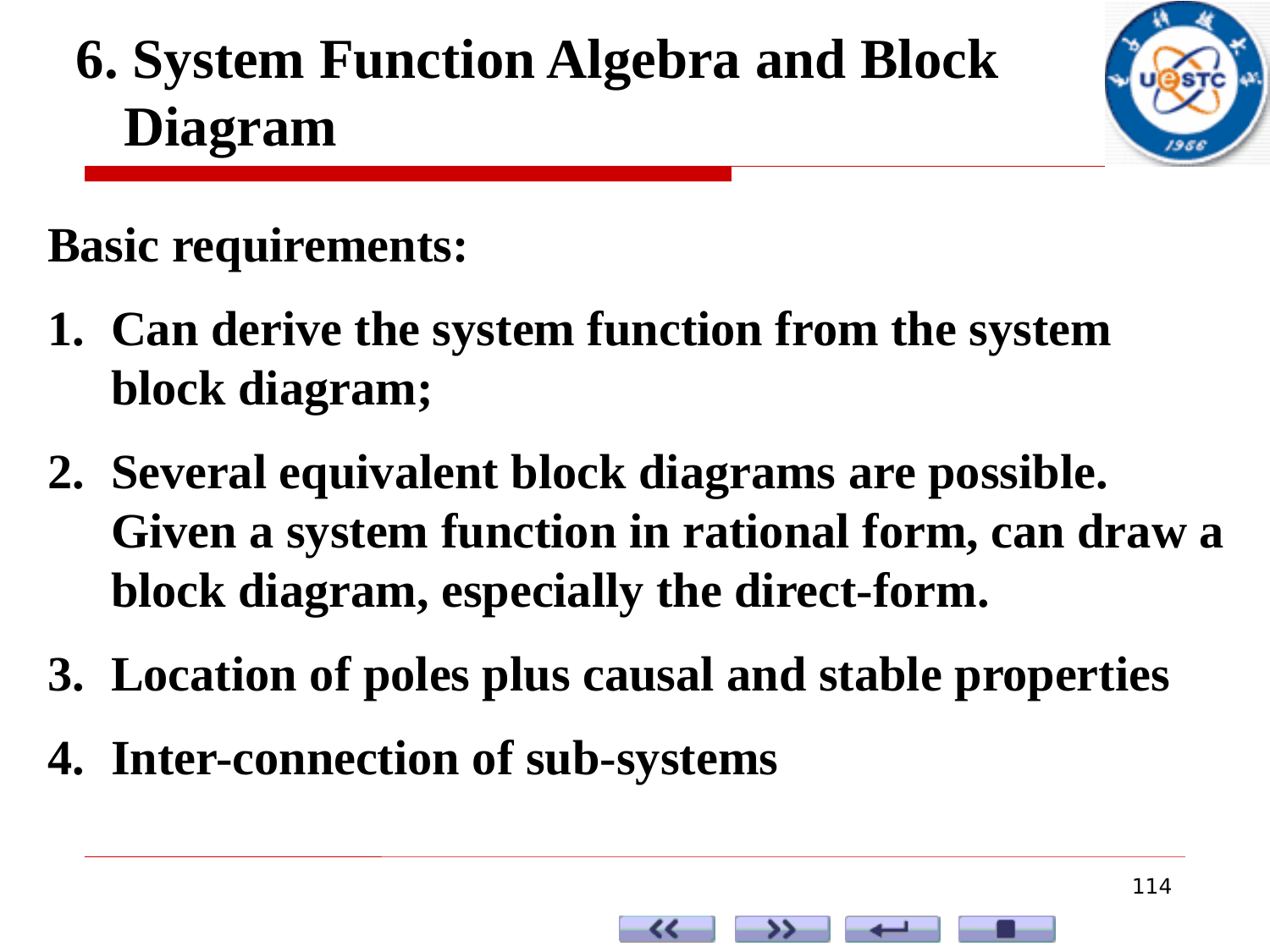

6. System Function Algebra and Block Diagram
Basic requirements:
Can derive the system function from the system block diagram;
Several equivalent block diagrams are possible. Given a system function in rational form, can draw a block diagram, especially the direct-form.
Location of poles plus causal and stable properties
Inter-connection of sub-systems
114